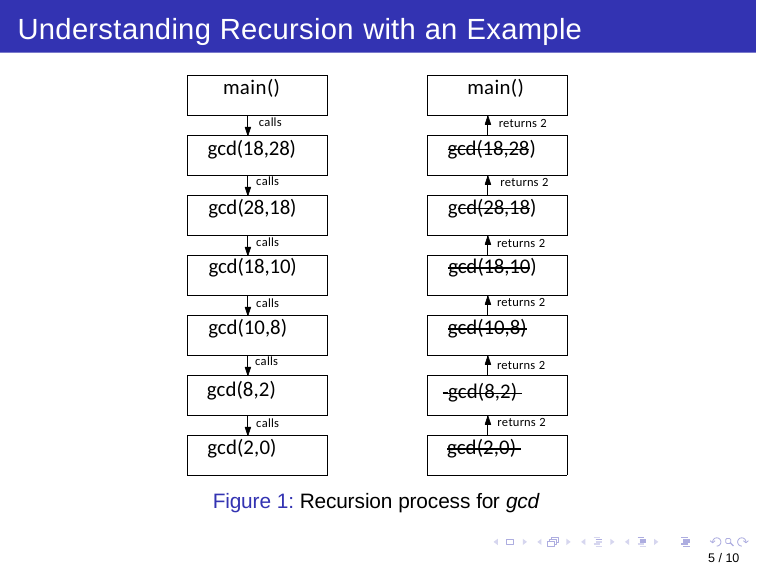

Understanding Recursion with an Example
| main() |  |
| --- | --- |
|  | calls |
| gcd(18,28) |  |
|  | calls |
| gcd(28,18) |  |
|  | calls |
| gcd(18,10) |  |
|  | calls |
| gcd(10,8) |  |
|  | calls |
| gcd(8,2) |  |
|  | calls |
| gcd(2,0) |  |
| main() |  |
| --- | --- |
|  | returns 2 |
| gcd(18,28) |  |
|  | returns 2 |
| gcd(28,18) |  |
|  | returns 2 |
| gcd(18,10) |  |
|  | returns 2 |
| gcd(10,8) |  |
|  | returns 2 |
| gcd(8,2) |  |
|  | returns 2 |
| gcd(2,0) |  |

Figure 1: Recursion process for gcd
5 / 10